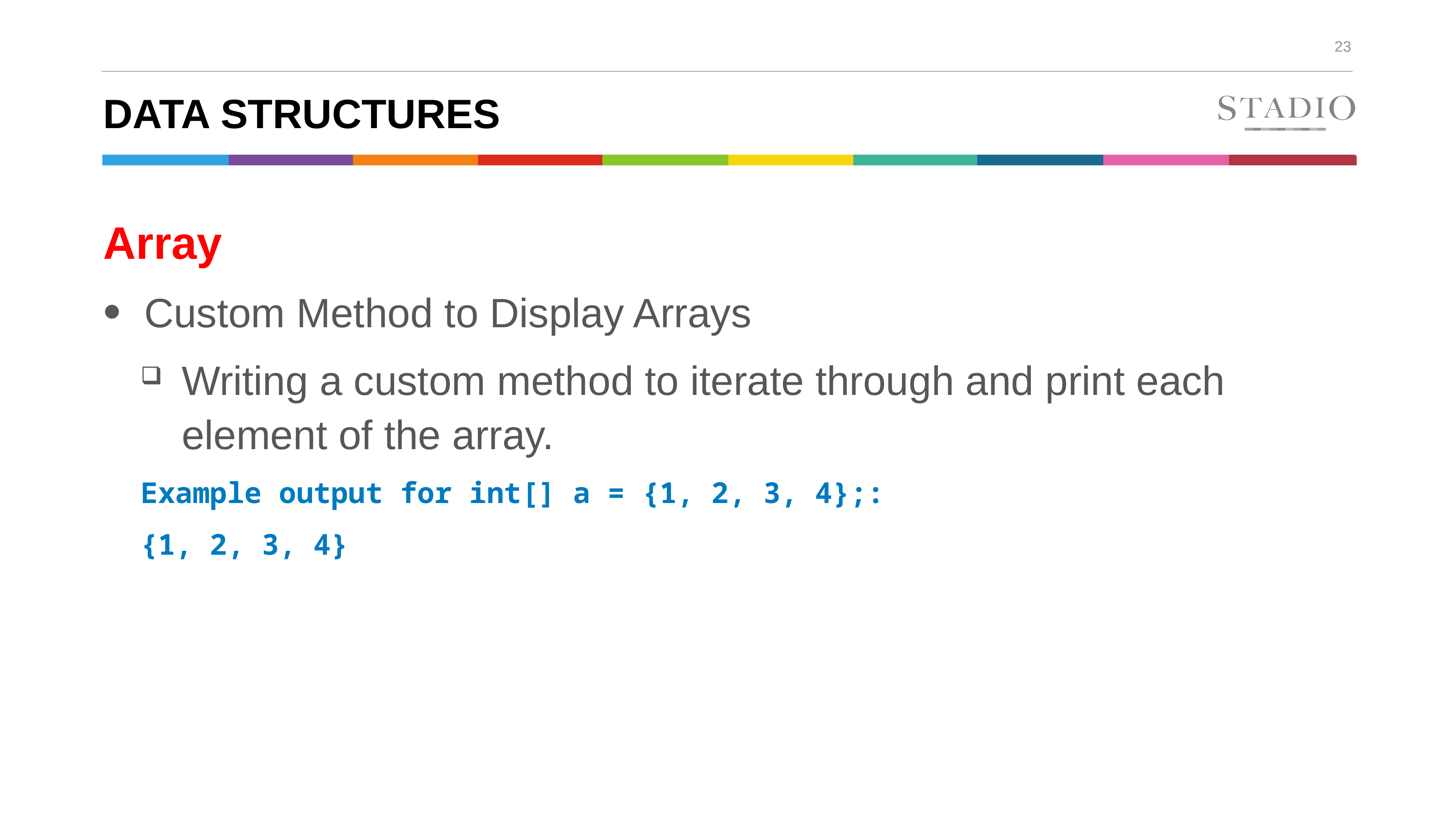

# Data Structures

Array
Custom Method to Display Arrays
Writing a custom method to iterate through and print each element of the array.
Example output for int[] a = {1, 2, 3, 4};:
{1, 2, 3, 4}